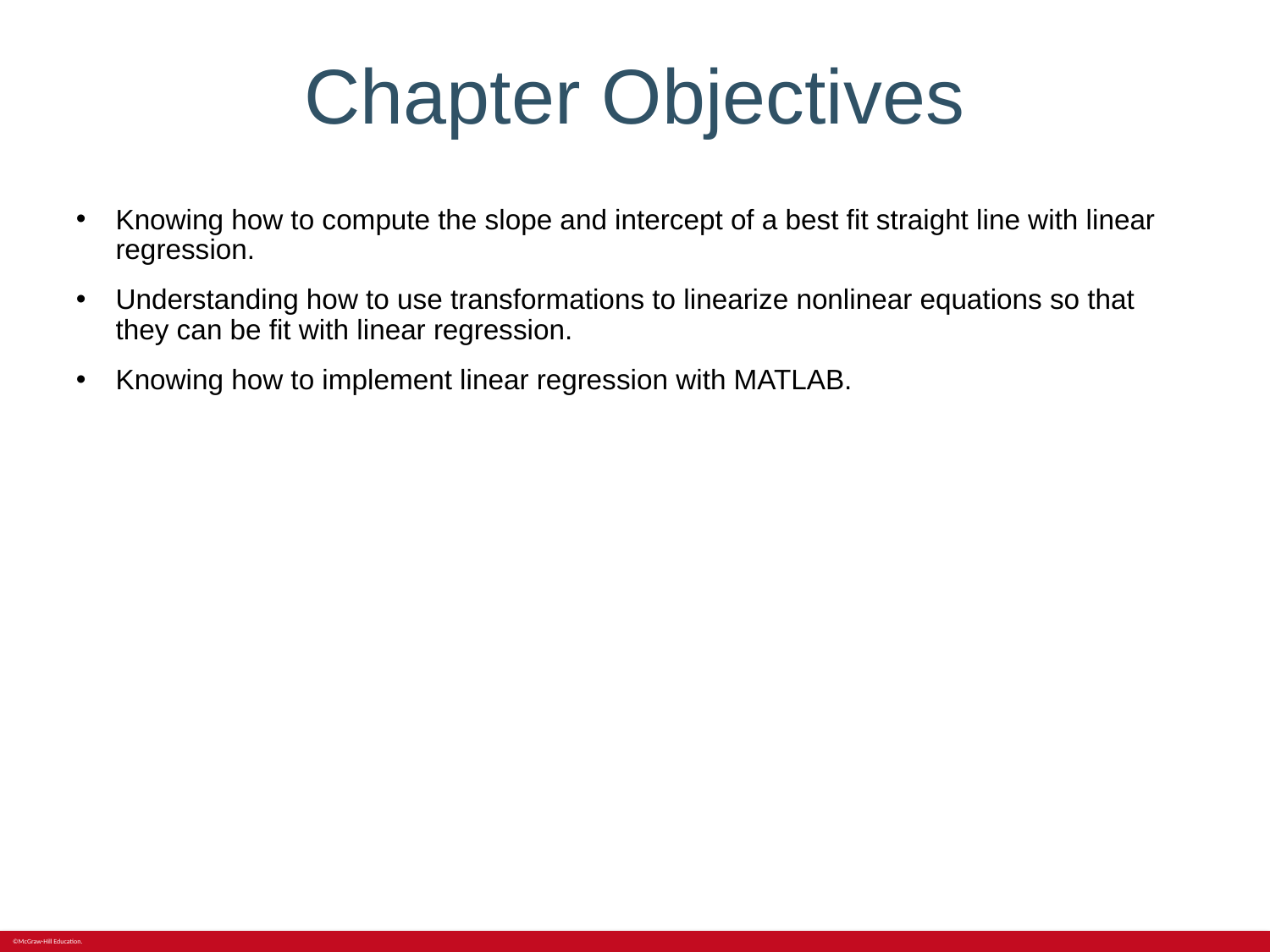

# Chapter Objectives
Knowing how to compute the slope and intercept of a best fit straight line with linear regression.
Understanding how to use transformations to linearize nonlinear equations so that they can be fit with linear regression.
Knowing how to implement linear regression with MATLAB.